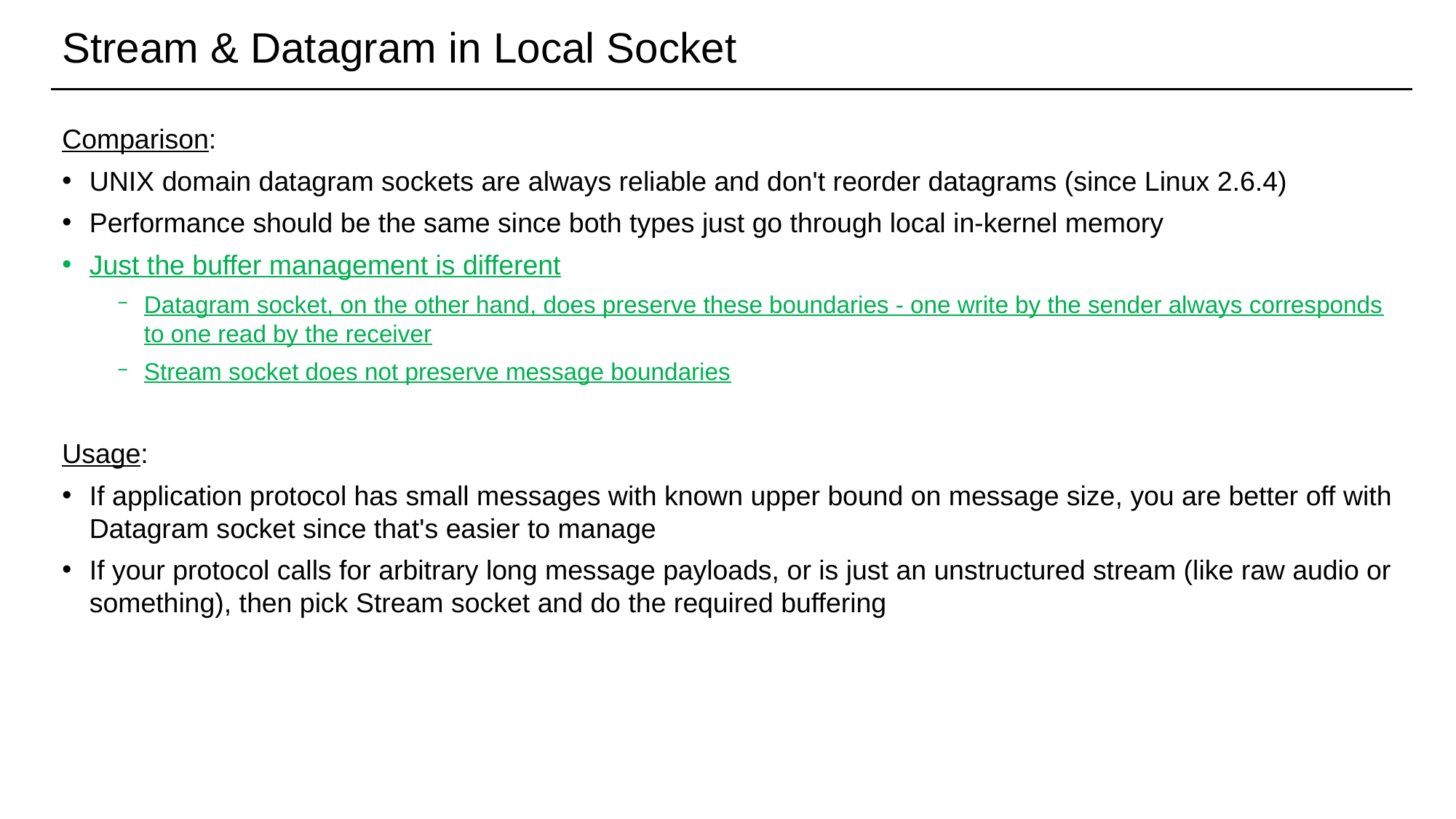

# Stream & Datagram in Local Socket
Comparison:
UNIX domain datagram sockets are always reliable and don't reorder datagrams (since Linux 2.6.4)
Performance should be the same since both types just go through local in-kernel memory
Just the buffer management is different
Datagram socket, on the other hand, does preserve these boundaries - one write by the sender always corresponds to one read by the receiver
Stream socket does not preserve message boundaries

Usage:
If application protocol has small messages with known upper bound on message size, you are better off with Datagram socket since that's easier to manage
If your protocol calls for arbitrary long message payloads, or is just an unstructured stream (like raw audio or something), then pick Stream socket and do the required buffering